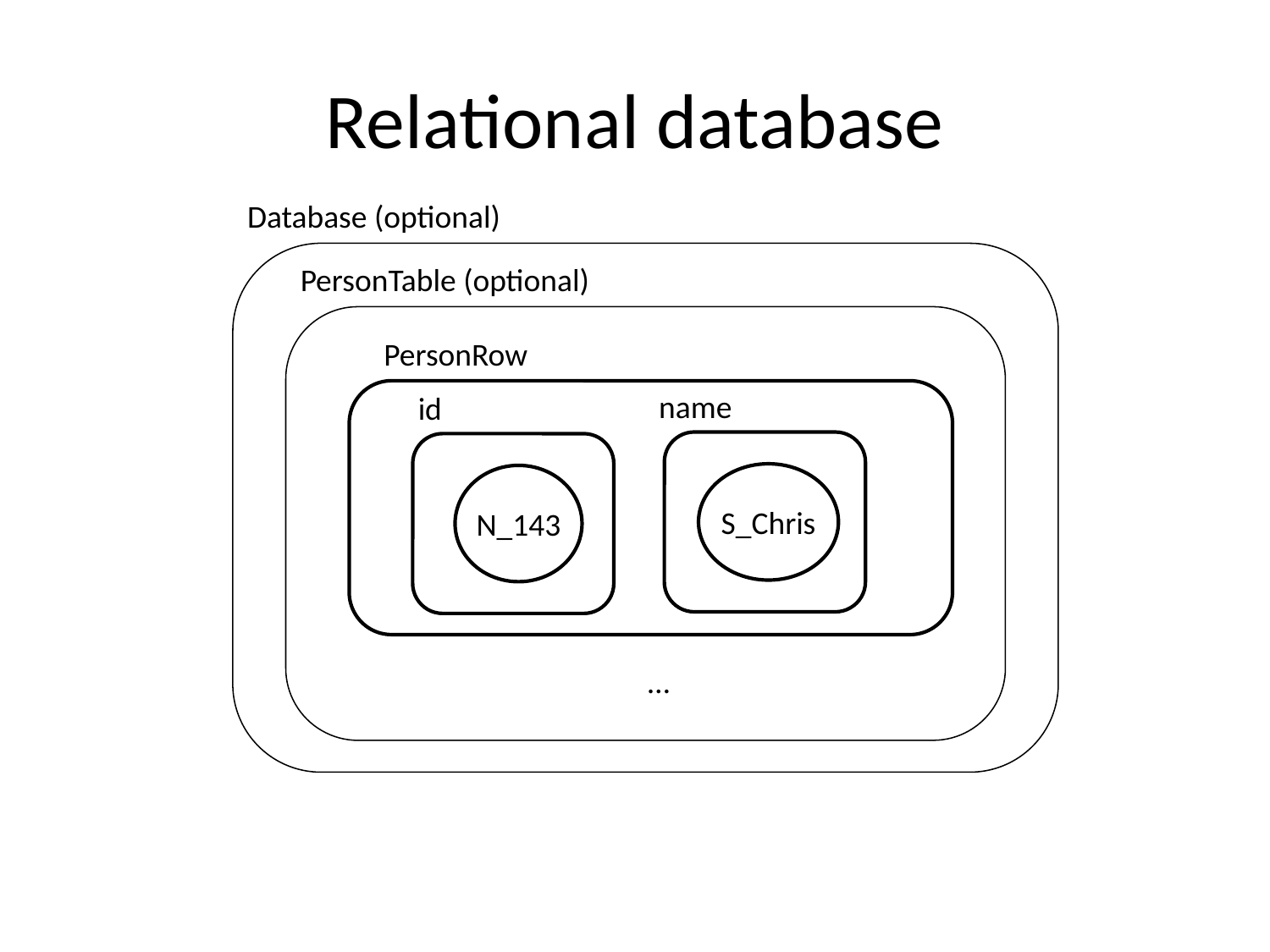

# Relational database
Database (optional)

PersonTable (optional)

PersonRow

name
id

S_Chris
N_143
…